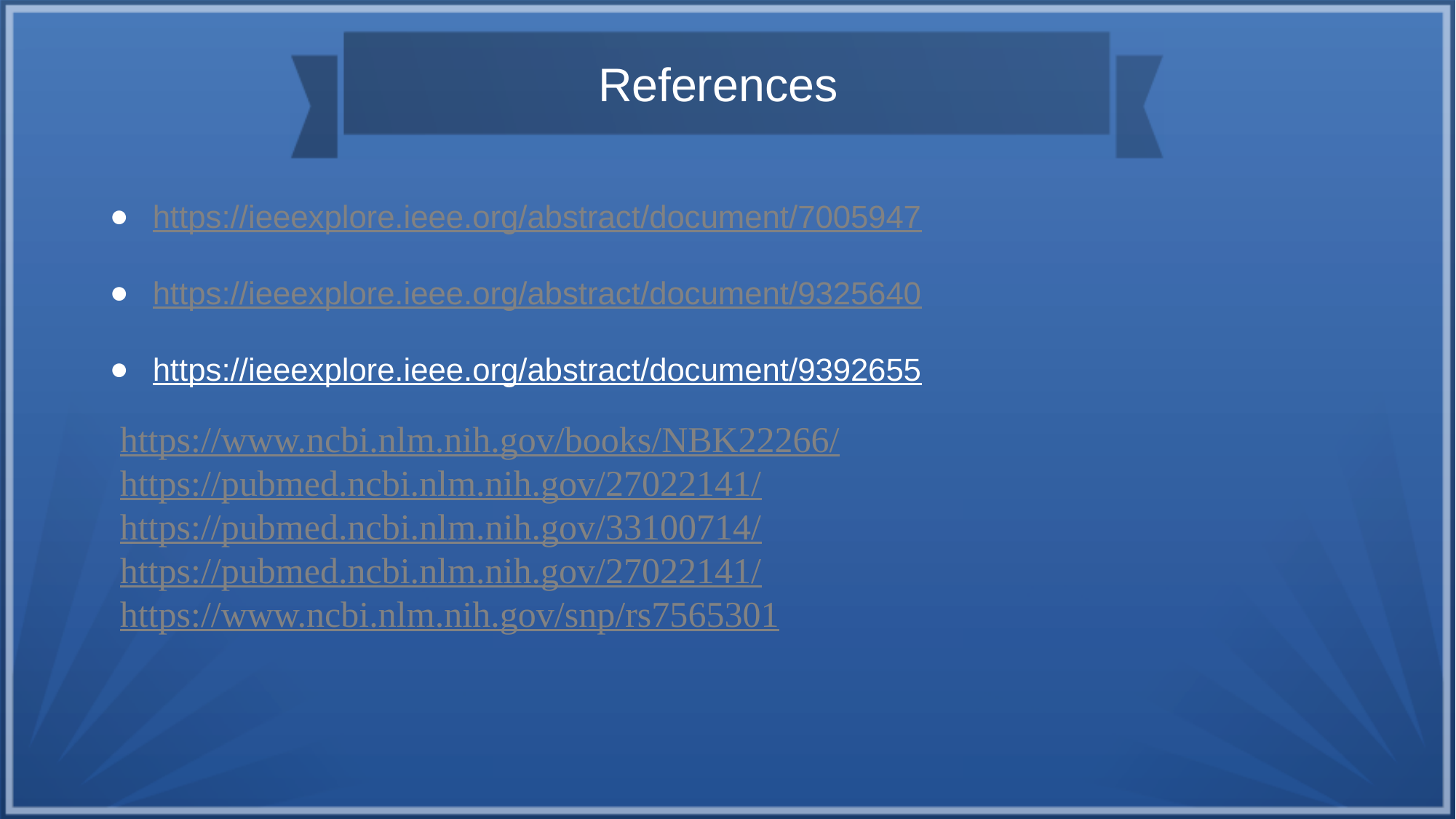

References
https://ieeexplore.ieee.org/abstract/document/7005947

https://ieeexplore.ieee.org/abstract/document/9325640

https://ieeexplore.ieee.org/abstract/document/9392655
https://www.ncbi.nlm.nih.gov/books/NBK22266/
https://pubmed.ncbi.nlm.nih.gov/27022141/
https://pubmed.ncbi.nlm.nih.gov/33100714/https://pubmed.ncbi.nlm.nih.gov/27022141/
https://www.ncbi.nlm.nih.gov/snp/rs7565301